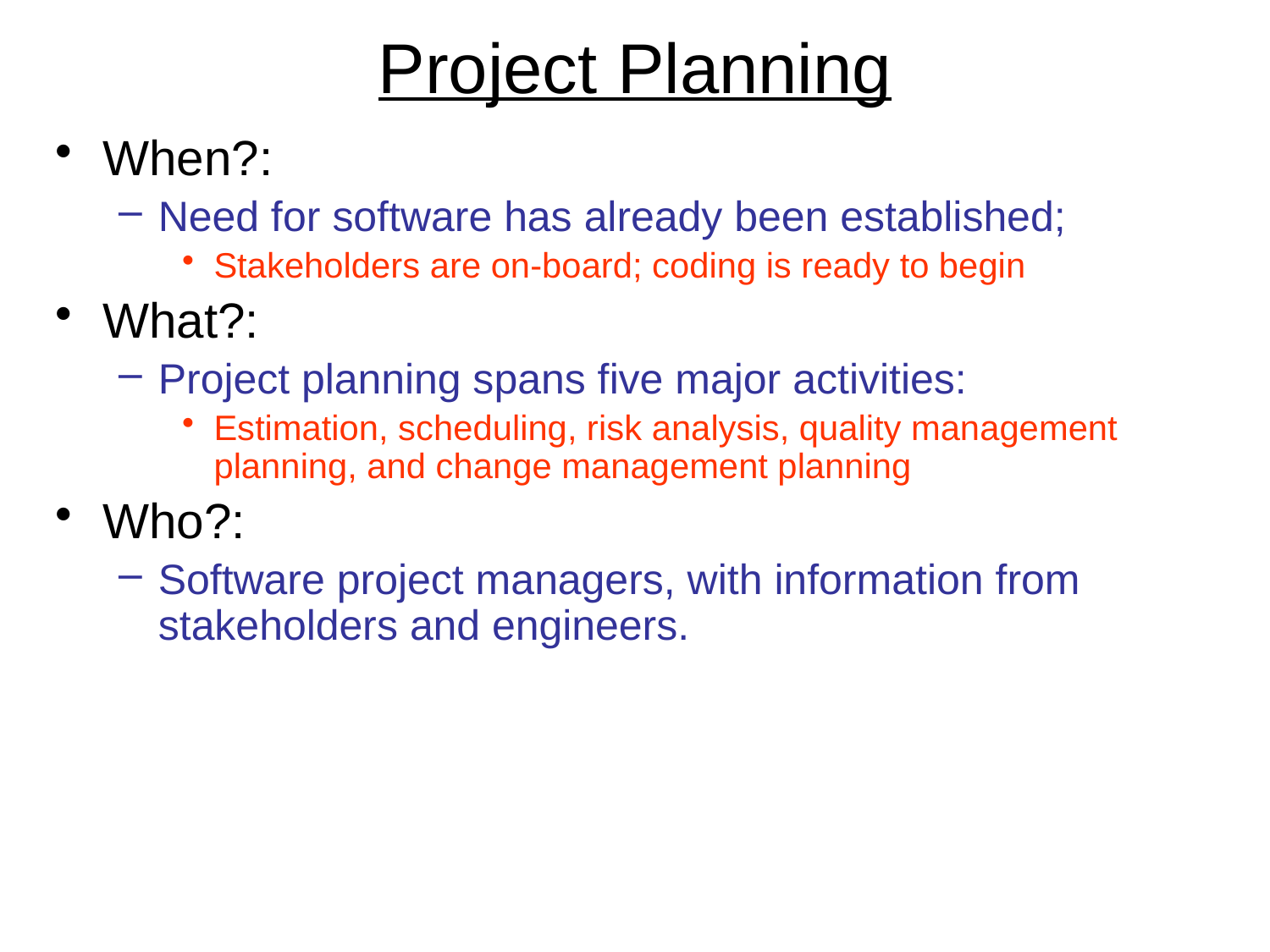

# Project Planning
When?:
Need for software has already been established;
Stakeholders are on-board; coding is ready to begin
What?:
Project planning spans five major activities:
Estimation, scheduling, risk analysis, quality management planning, and change management planning
Who?:
Software project managers, with information from stakeholders and engineers.